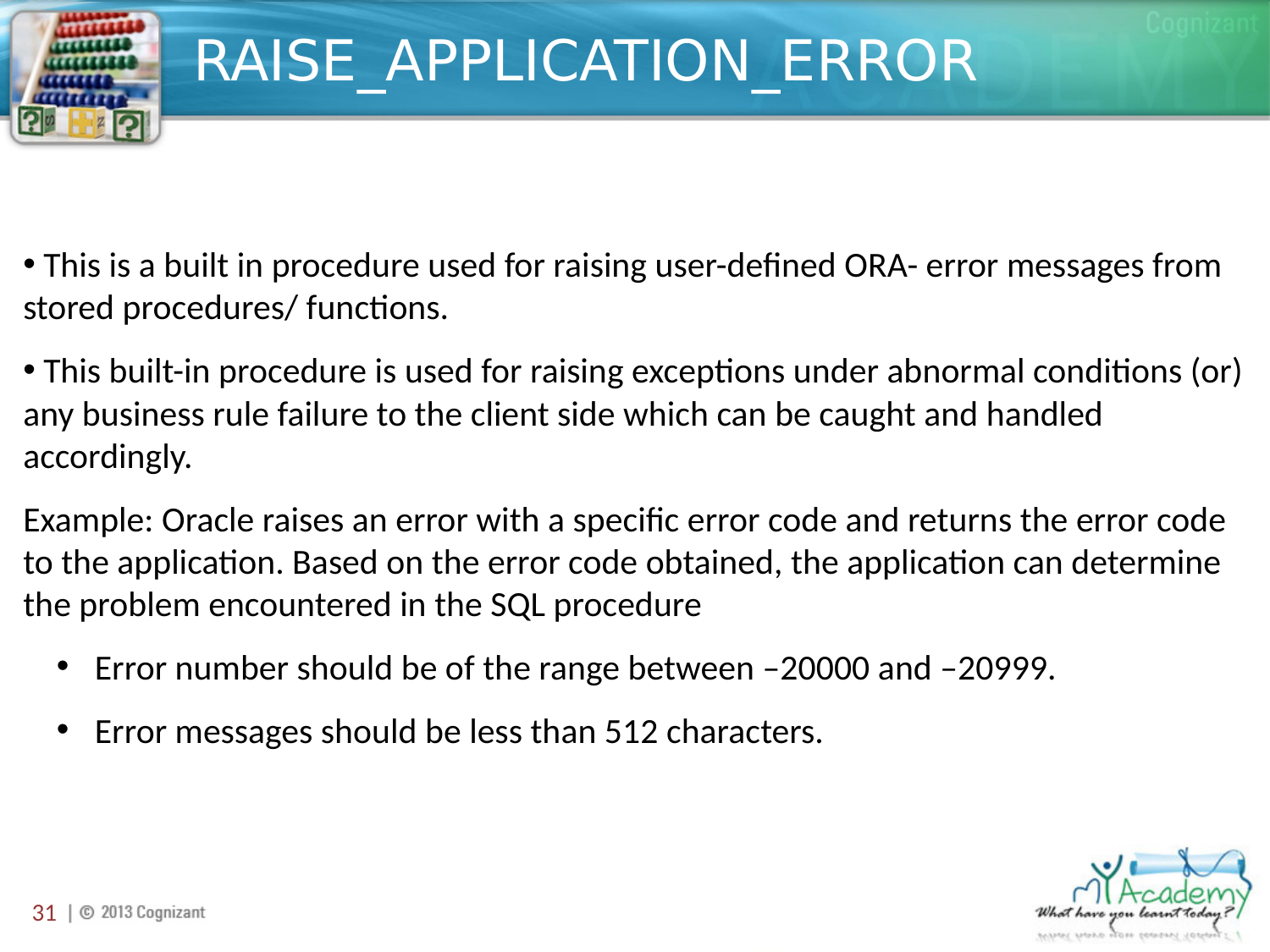

# RAISE_APPLICATION_ERROR
 This is a built in procedure used for raising user-defined ORA- error messages from stored procedures/ functions.
 This built-in procedure is used for raising exceptions under abnormal conditions (or) any business rule failure to the client side which can be caught and handled accordingly.
Example: Oracle raises an error with a specific error code and returns the error code to the application. Based on the error code obtained, the application can determine the problem encountered in the SQL procedure
 Error number should be of the range between –20000 and –20999.
 Error messages should be less than 512 characters.
31